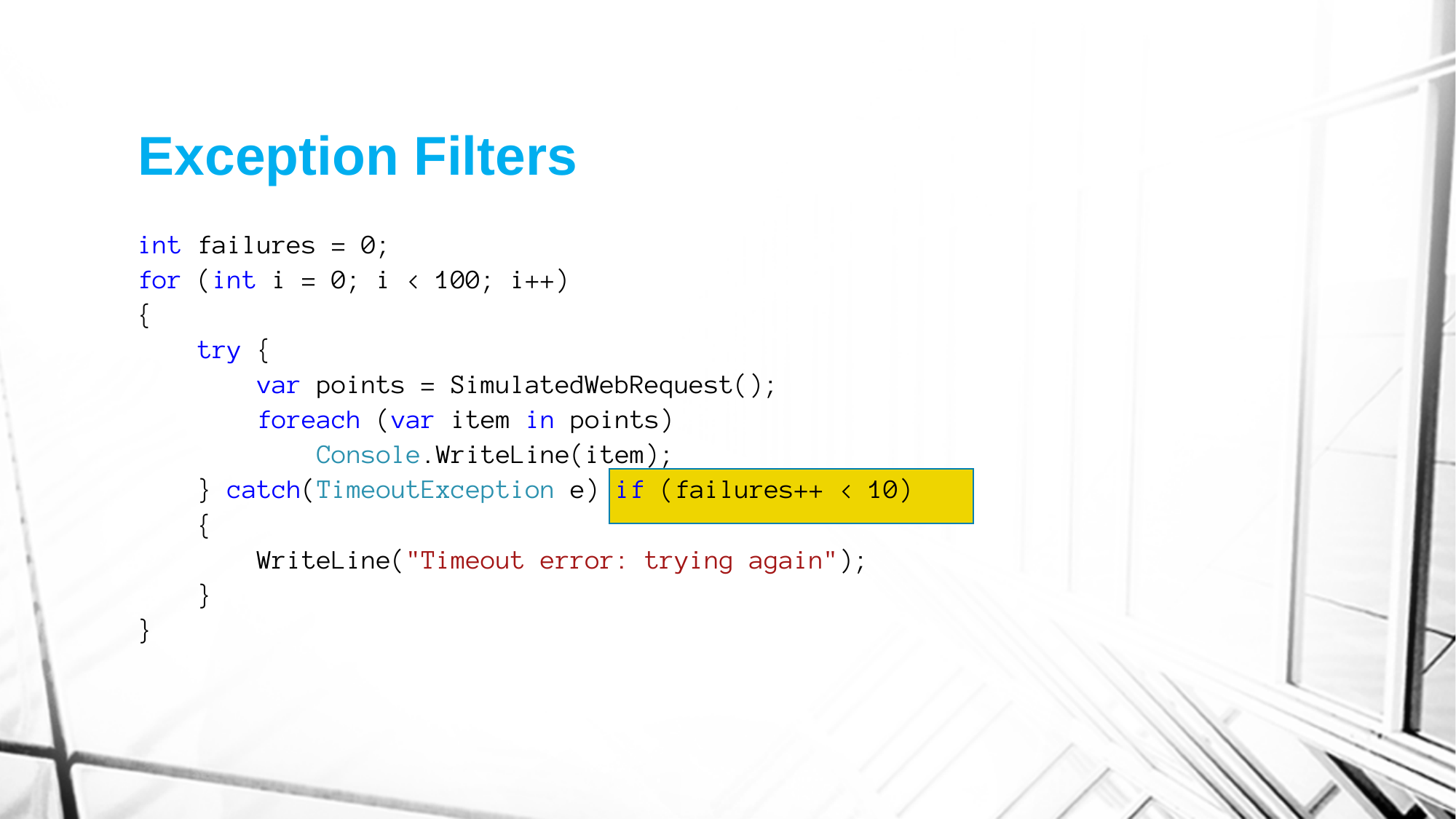

# Exception Filters
int failures = 0;
for (int i = 0; i < 100; i++)
{
    try {
        var points = SimulatedWebRequest();
        foreach (var item in points)
            Console.WriteLine(item);
    } catch(TimeoutException e) if (failures++ < 10)
    {
        WriteLine("Timeout error: trying again");
    }
}